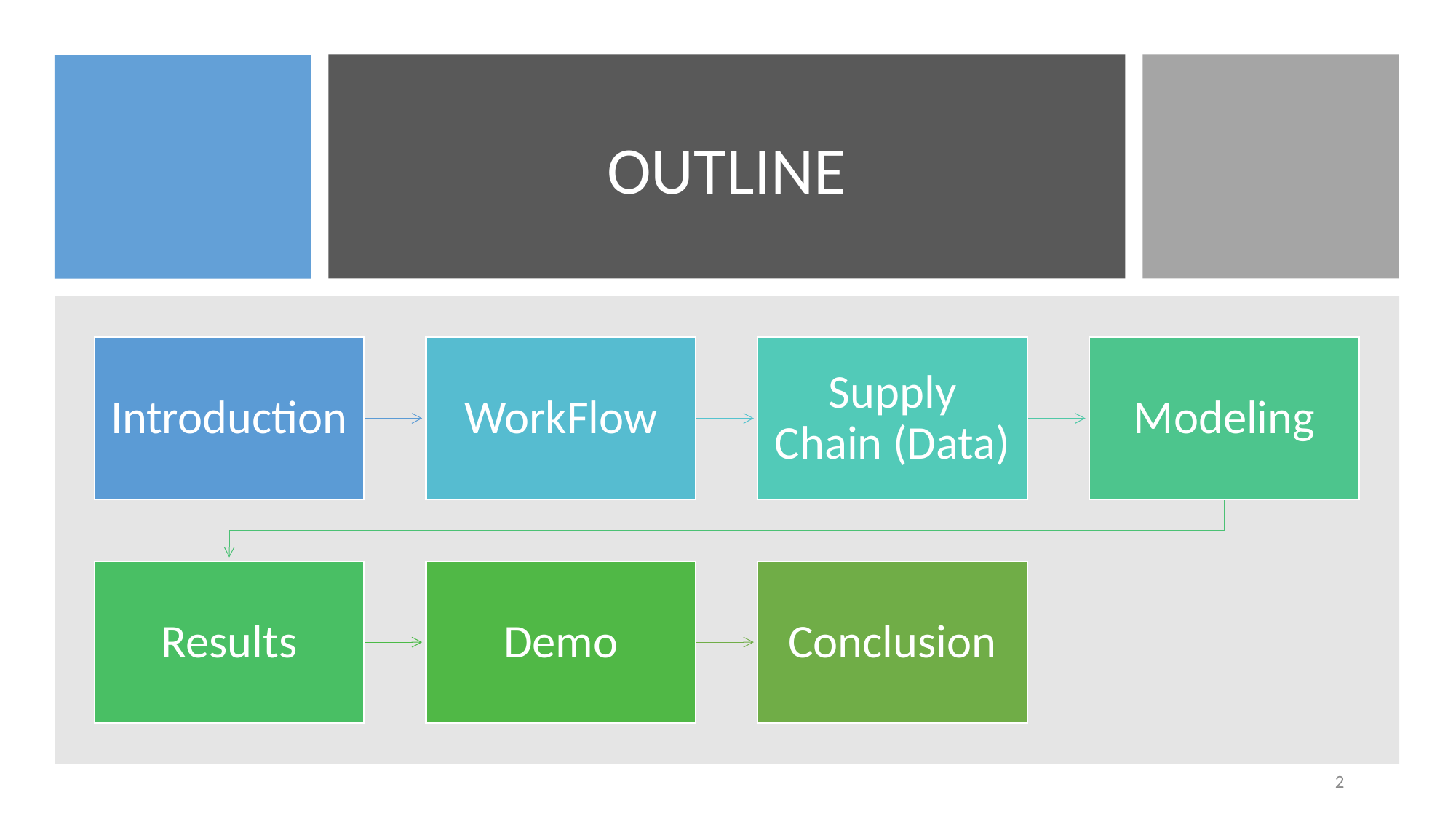

# OUTLINE

Introduction

WorkFlow

Supply Chain (Data)

Modeling

Results

Demo
Conclusion
2